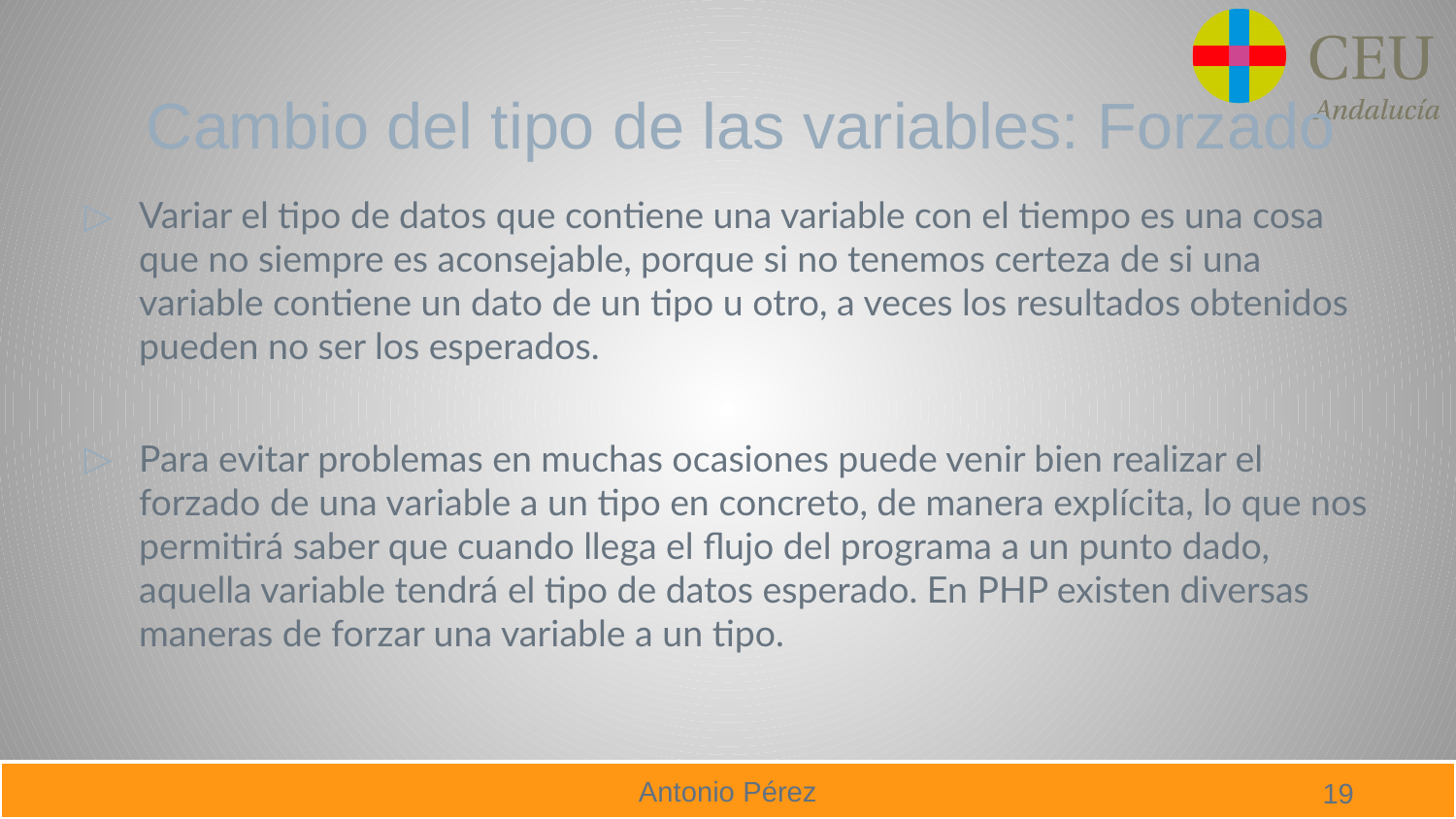

# Cambio del tipo de las variables: Forzado
Variar el tipo de datos que contiene una variable con el tiempo es una cosa que no siempre es aconsejable, porque si no tenemos certeza de si una variable contiene un dato de un tipo u otro, a veces los resultados obtenidos pueden no ser los esperados.

Para evitar problemas en muchas ocasiones puede venir bien realizar el forzado de una variable a un tipo en concreto, de manera explícita, lo que nos permitirá saber que cuando llega el flujo del programa a un punto dado, aquella variable tendrá el tipo de datos esperado. En PHP existen diversas maneras de forzar una variable a un tipo.
19